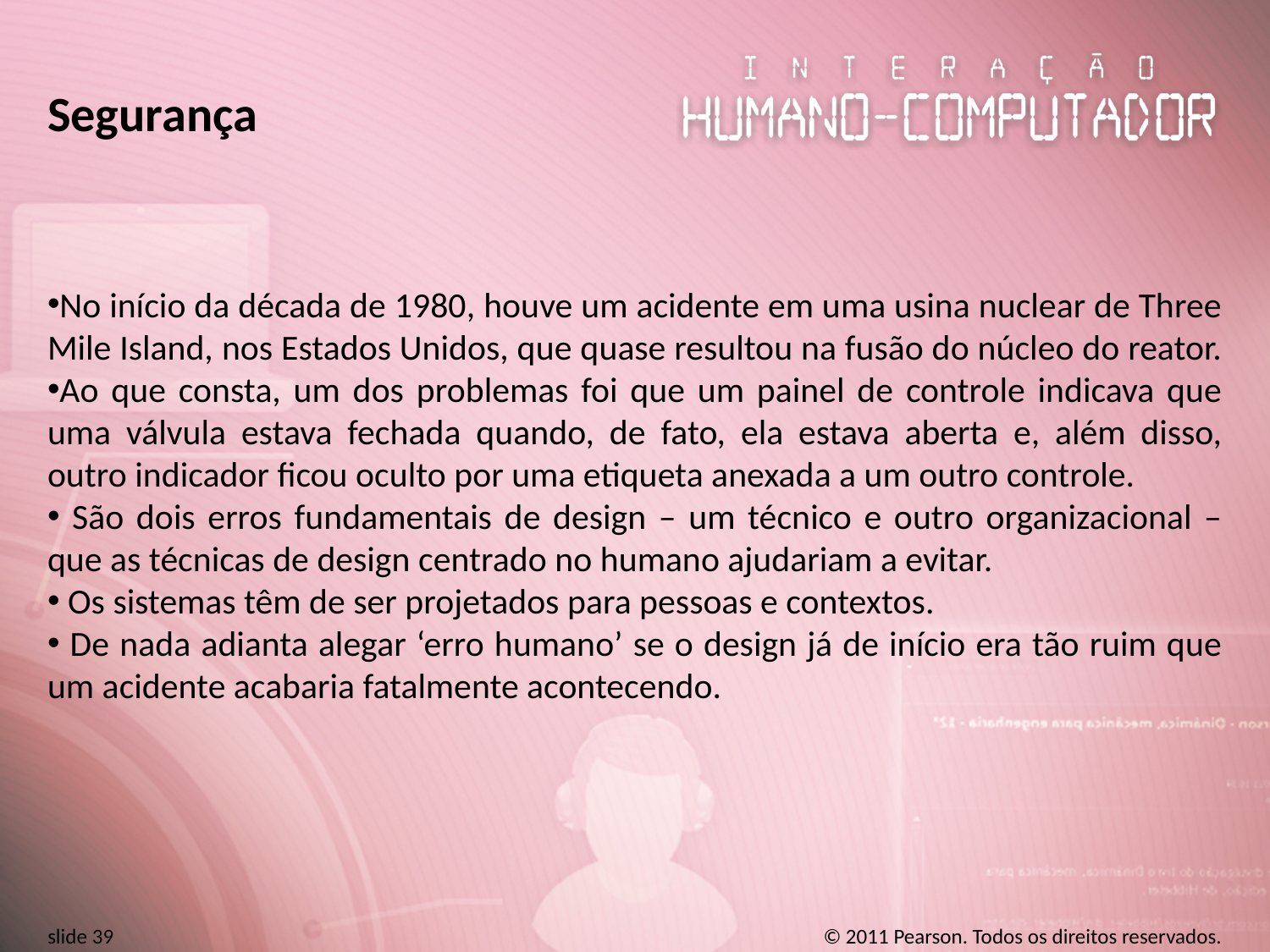

# Segurança
No início da década de 1980, houve um acidente em uma usina nuclear de Three Mile Island, nos Estados Unidos, que quase resultou na fusão do núcleo do reator.
Ao que consta, um dos problemas foi que um painel de controle indicava que uma válvula estava fechada quando, de fato, ela estava aberta e, além disso, outro indicador ficou oculto por uma etiqueta anexada a um outro controle.
 São dois erros fundamentais de design – um técnico e outro organizacional – que as técnicas de design centrado no humano ajudariam a evitar.
 Os sistemas têm de ser projetados para pessoas e contextos.
 De nada adianta alegar ‘erro humano’ se o design já de início era tão ruim que um acidente acabaria fatalmente acontecendo.